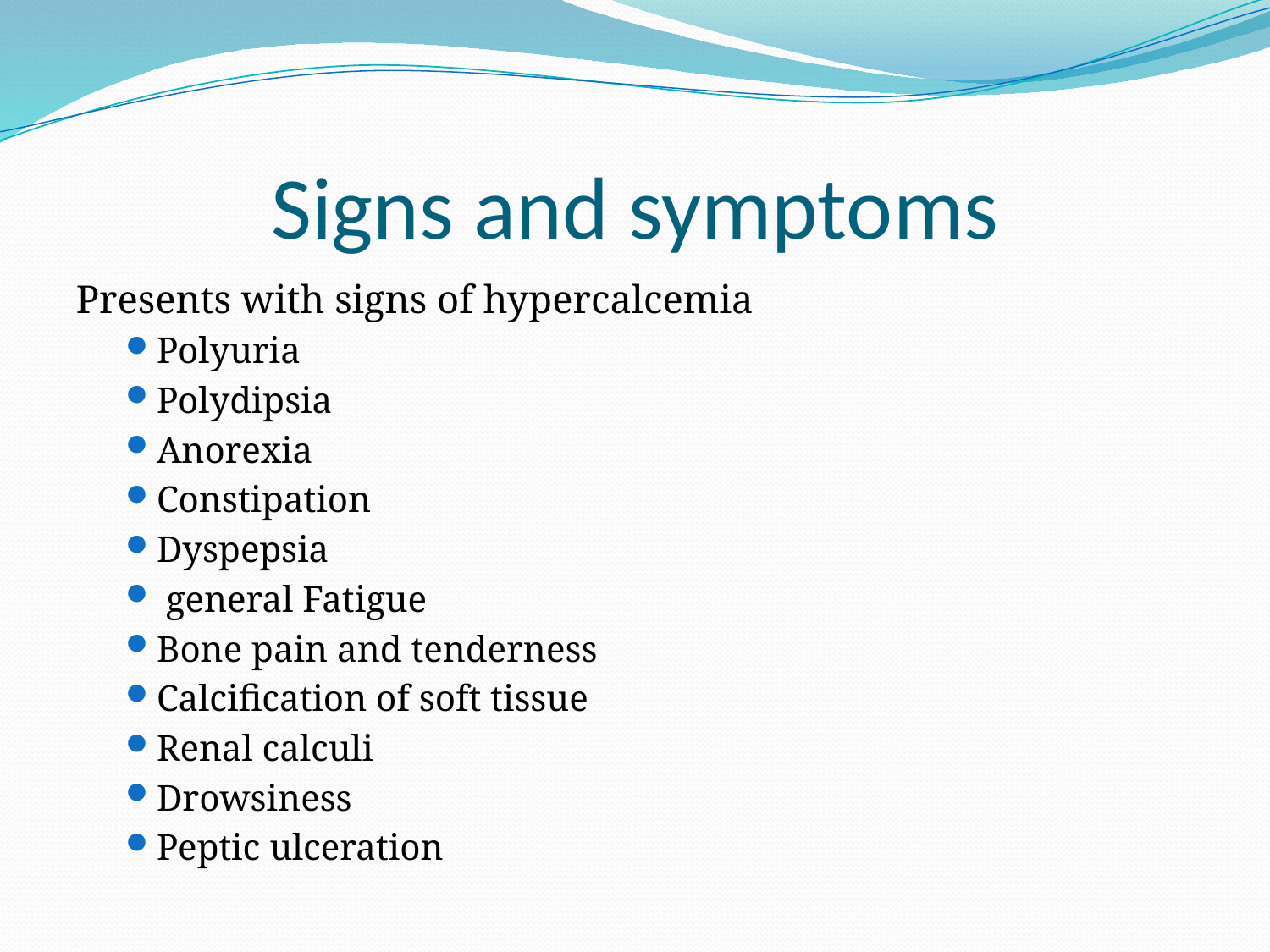

# Signs and symptoms
Presents with signs of hypercalcemia
Polyuria
Polydipsia
Anorexia
Constipation
Dyspepsia
 general Fatigue
Bone pain and tenderness
Calcification of soft tissue
Renal calculi
Drowsiness
Peptic ulceration